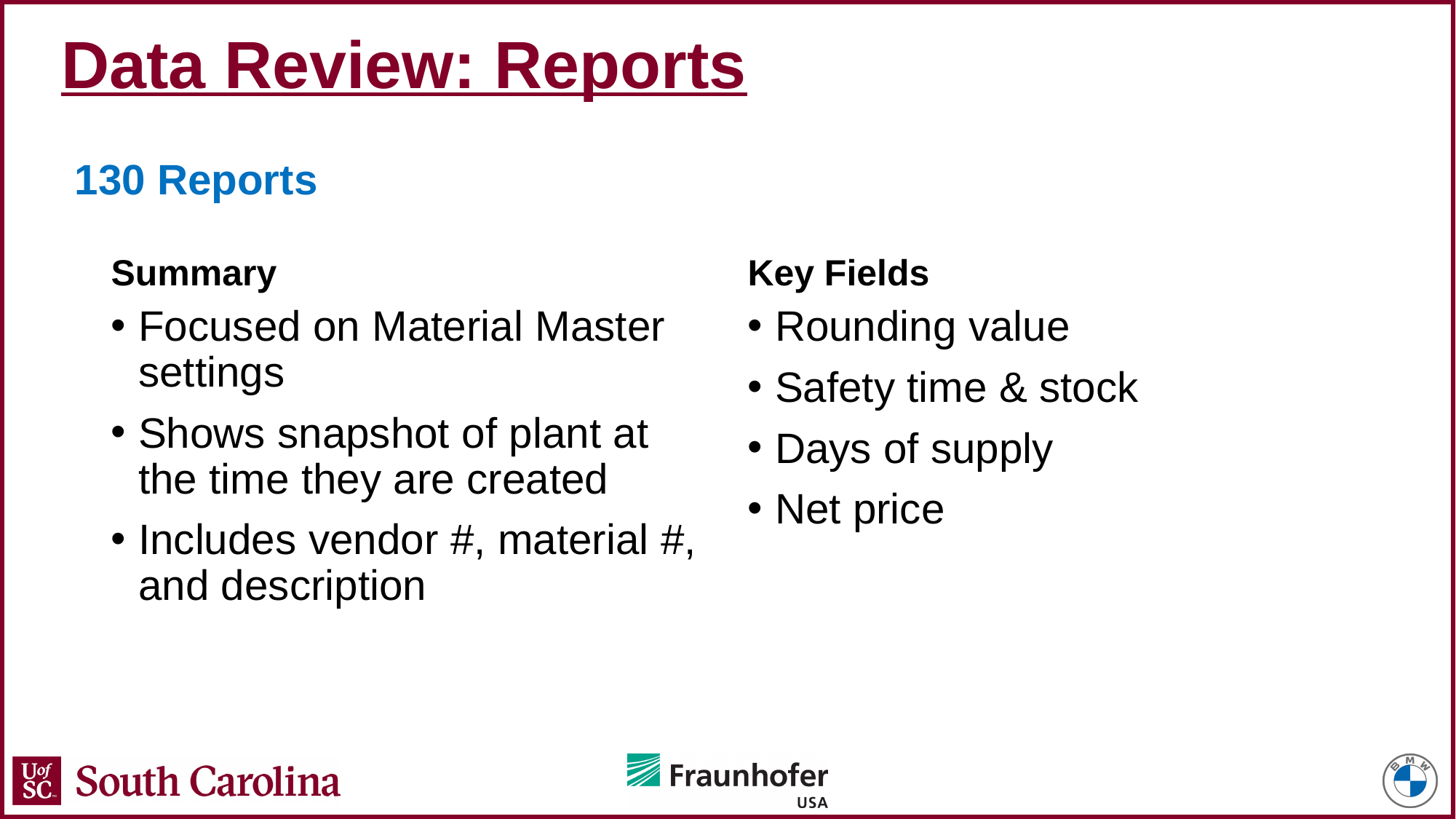

# Data Review: Reports
130 Reports

Summary
Key Fields
Focused on Material Master settings
Shows snapshot of plant at the time they are created
Includes vendor #, material #, and description

Rounding value
Safety time & stock
Days of supply
Net price